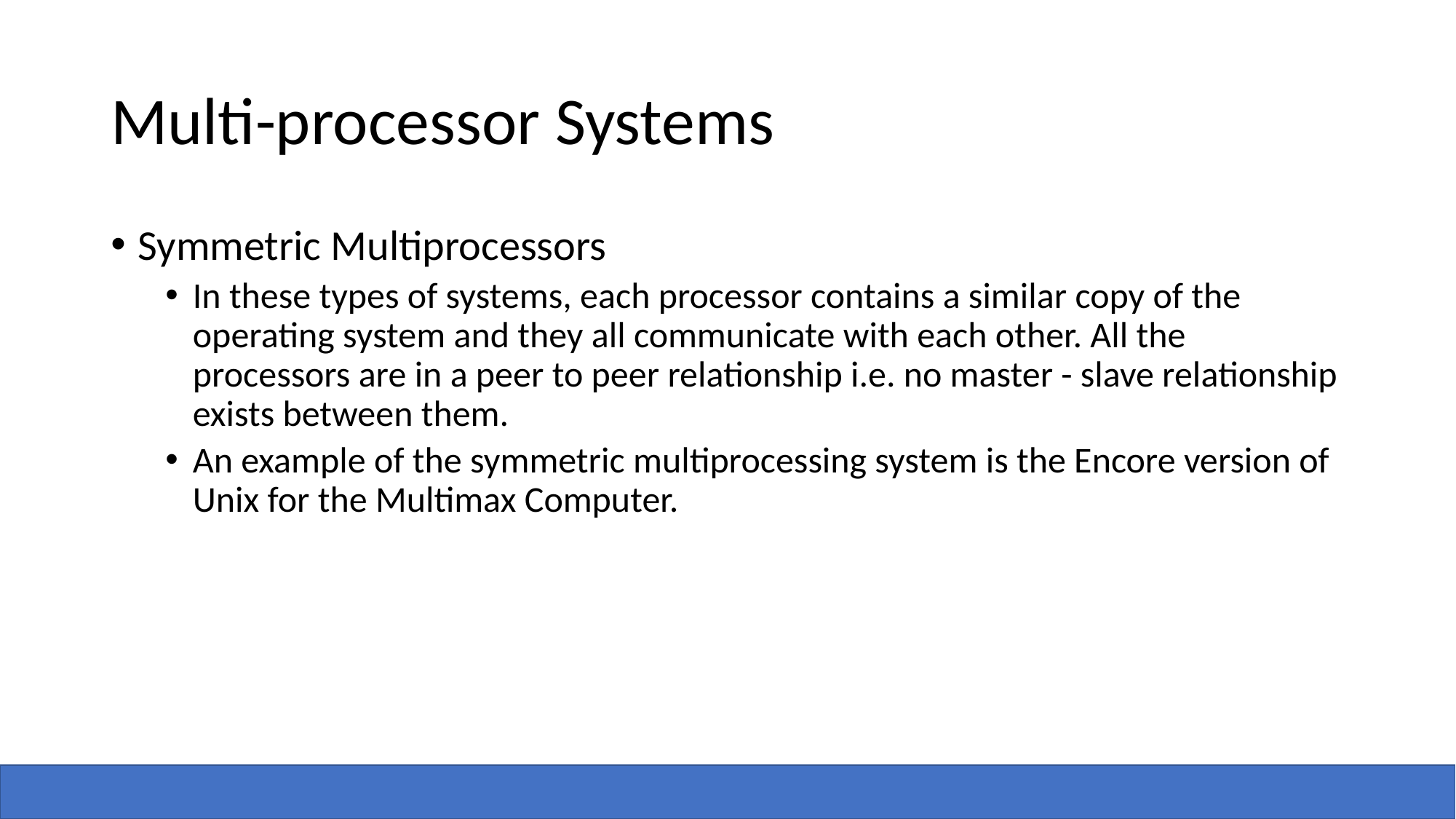

# Multi-processor Systems
Symmetric Multiprocessors
In these types of systems, each processor contains a similar copy of the operating system and they all communicate with each other. All the processors are in a peer to peer relationship i.e. no master - slave relationship exists between them.
An example of the symmetric multiprocessing system is the Encore version of Unix for the Multimax Computer.